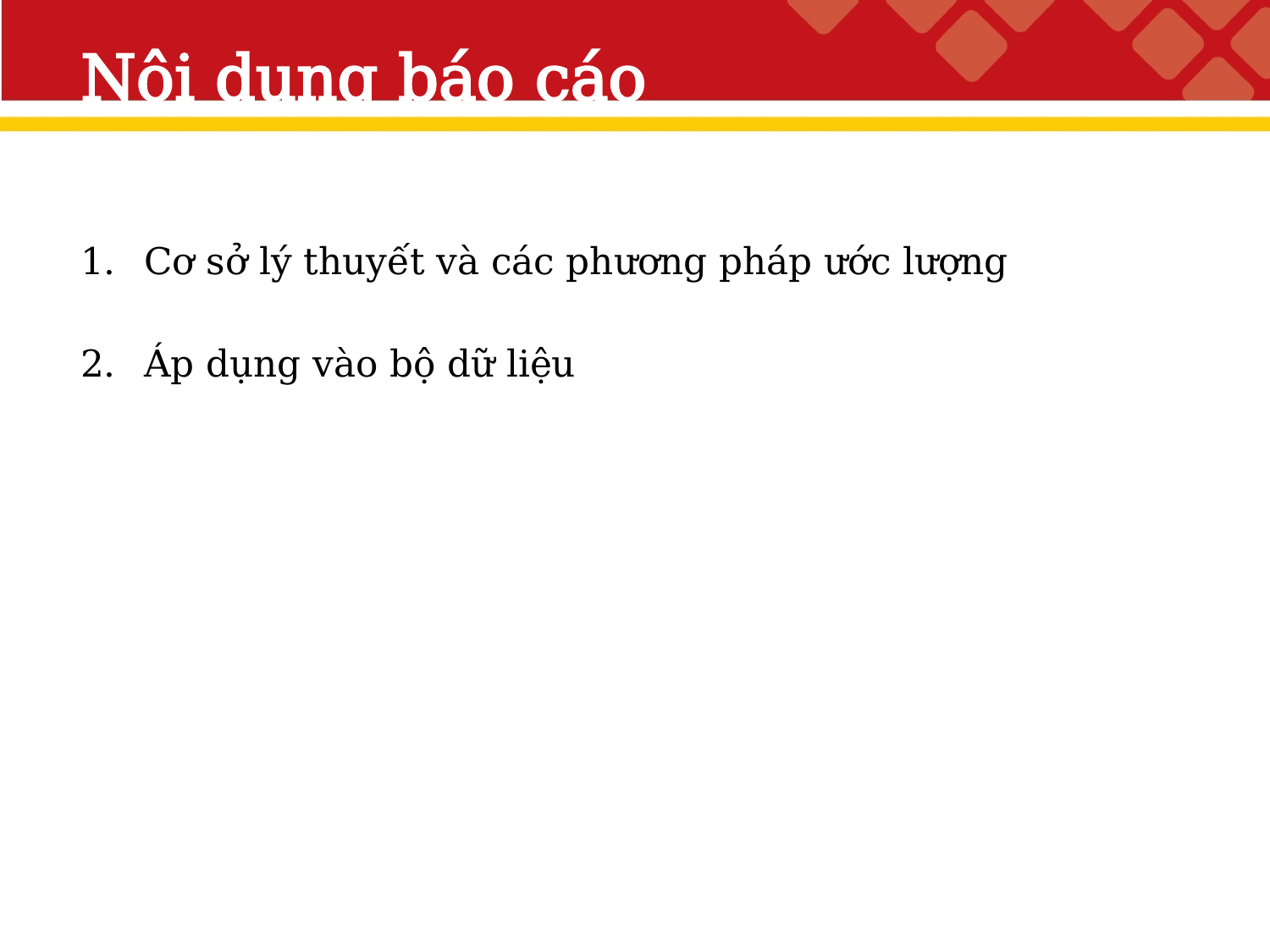

# Nội dung báo cáo
Cơ sở lý thuyết và các phương pháp ước lượng
Áp dụng vào bộ dữ liệu